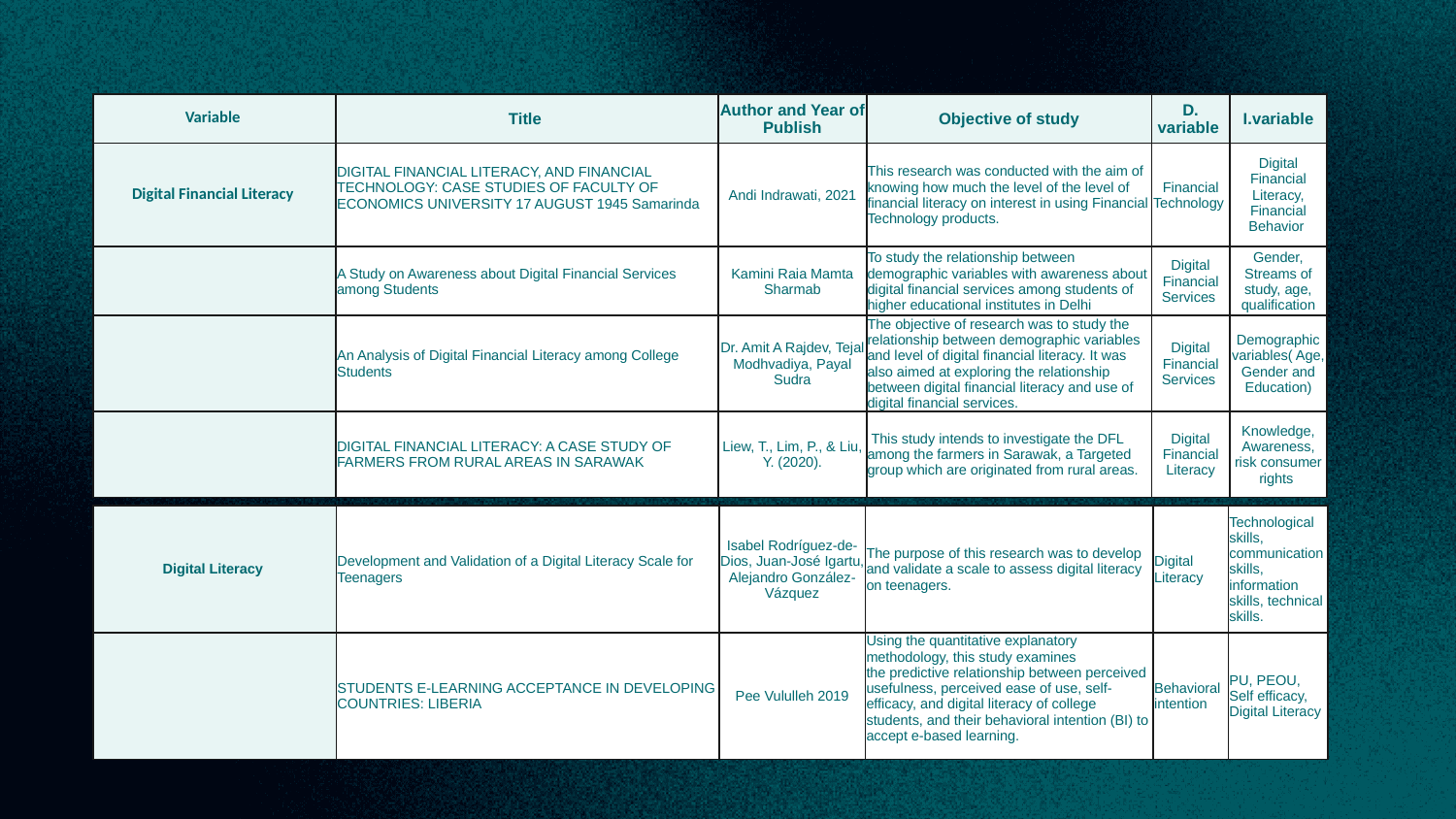

| Variable | Title | Author and Year of Publish | Objective of study | D. variable | I.variable |
| --- | --- | --- | --- | --- | --- |
| Digital Financial Literacy | DIGITAL FINANCIAL LITERACY, AND FINANCIAL TECHNOLOGY: CASE STUDIES OF FACULTY OF ECONOMICS UNIVERSITY 17 AUGUST 1945 Samarinda | Andi Indrawati, 2021 | This research was conducted with the aim of knowing how much the level of the level of financial literacy on interest in using Financial Technology products. | Financial Technology | Digital Financial Literacy, Financial Behavior |
|  | A Study on Awareness about Digital Financial Services among Students | Kamini Raia Mamta Sharmab | To study the relationship between demographic variables with awareness about digital financial services among students of higher educational institutes in Delhi | Digital Financial Services | Gender, Streams of study, age, qualification |
|  | An Analysis of Digital Financial Literacy among College Students | Dr. Amit A Rajdev, Tejal Modhvadiya, Payal Sudra | The objective of research was to study the relationship between demographic variables and level of digital financial literacy. It was also aimed at exploring the relationship between digital financial literacy and use of digital financial services. | Digital Financial Services | Demographic variables( Age, Gender and Education) |
|  | DIGITAL FINANCIAL LITERACY: A CASE STUDY OF FARMERS FROM RURAL AREAS IN SARAWAK | Liew, T., Lim, P., & Liu, Y. (2020). | This study intends to investigate the DFL among the farmers in Sarawak, a Targeted group which are originated from rural areas. | Digital Financial Literacy | Knowledge, Awareness, risk consumer rights |
| Digital Literacy | Development and Validation of a Digital Literacy Scale for Teenagers | Isabel Rodríguez-de-Dios, Juan-José Igartu, Alejandro González-Vázquez | The purpose of this research was to develop and validate a scale to assess digital literacy on teenagers. | Digital Literacy | Technological skills, communication skills, information skills, technical skills. |
| --- | --- | --- | --- | --- | --- |
|  | STUDENTS E-LEARNING ACCEPTANCE IN DEVELOPING COUNTRIES: LIBERIA | Pee Vululleh 2019 | Using the quantitative explanatory methodology, this study examines the predictive relationship between perceived usefulness, perceived ease of use, self-efficacy, and digital literacy of college students, and their behavioral intention (BI) to accept e-based learning. | Behavioral intention | PU, PEOU, Self efficacy, Digital Literacy |